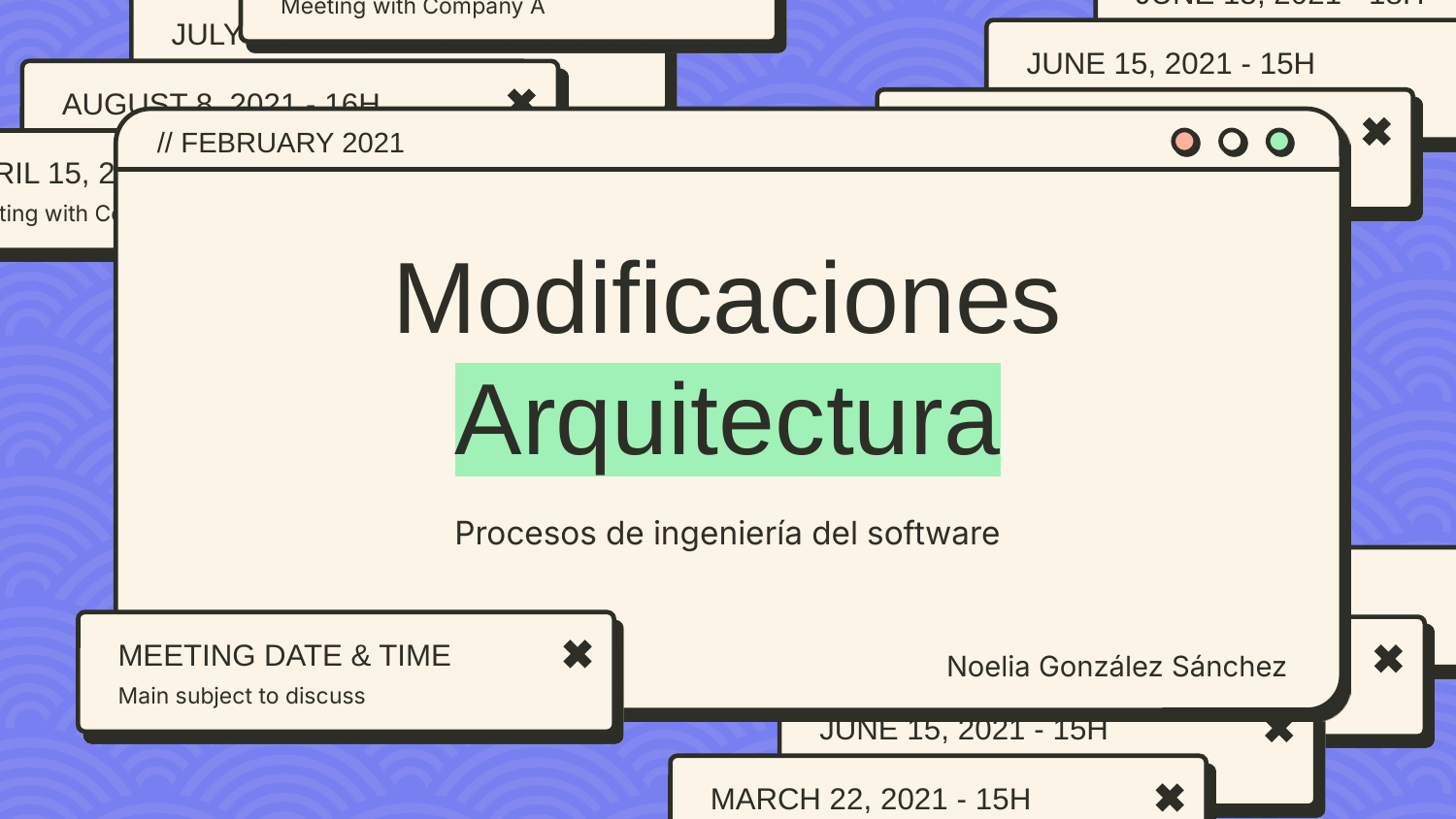

// FEBRUARY 2021
# Modificaciones Arquitectura
Procesos de ingeniería del software

MEETING DATE & TIME
Main subject to discuss
Noelia González Sánchez